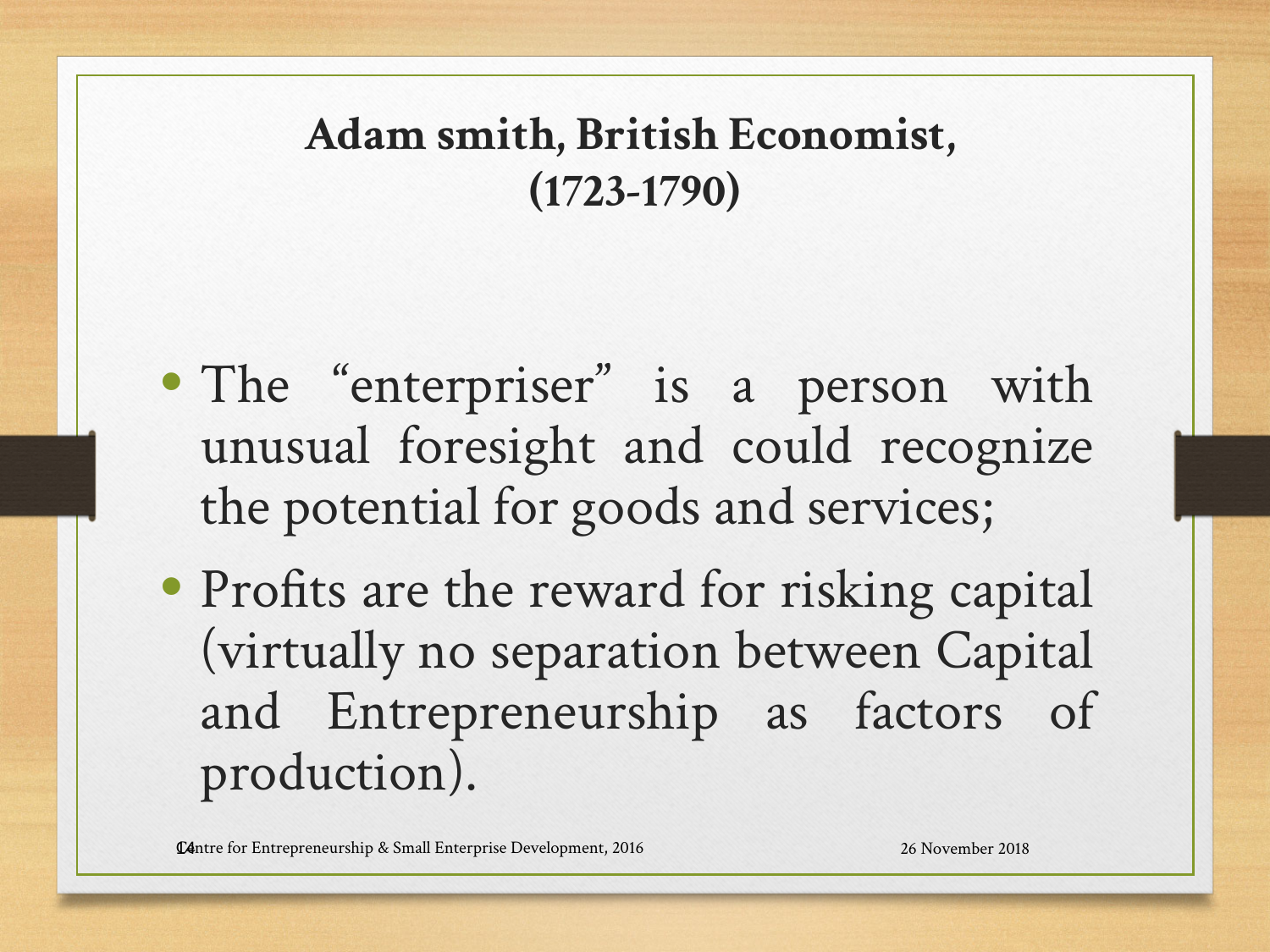

Adam smith, British Economist,
(1723-1790)

The “enterpriser” is a person with unusual foresight and could recognize the potential for goods and services;
Profits are the reward for risking capital (virtually no separation between Capital and Entrepreneurship as factors of production).

14
Centre for Entrepreneurship & Small Enterprise Development, 2016
26 November 2018